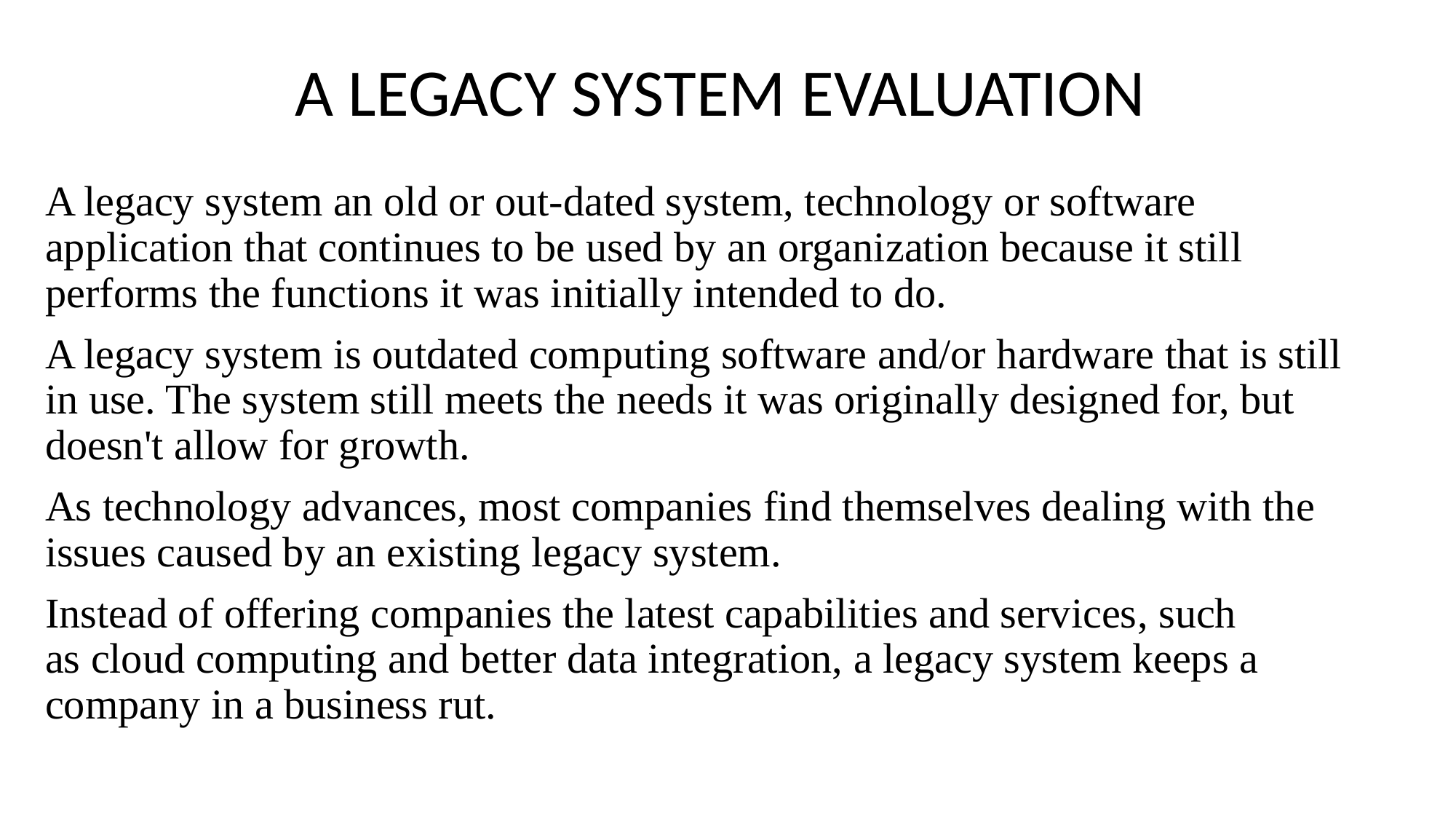

# A LEGACY SYSTEM EVALUATION
A legacy system an old or out-dated system, technology or software application that continues to be used by an organization because it still performs the functions it was initially intended to do.
A legacy system is outdated computing software and/or hardware that is still in use. The system still meets the needs it was originally designed for, but doesn't allow for growth.
As technology advances, most companies find themselves dealing with the issues caused by an existing legacy system.
Instead of offering companies the latest capabilities and services, such as cloud computing and better data integration, a legacy system keeps a company in a business rut.